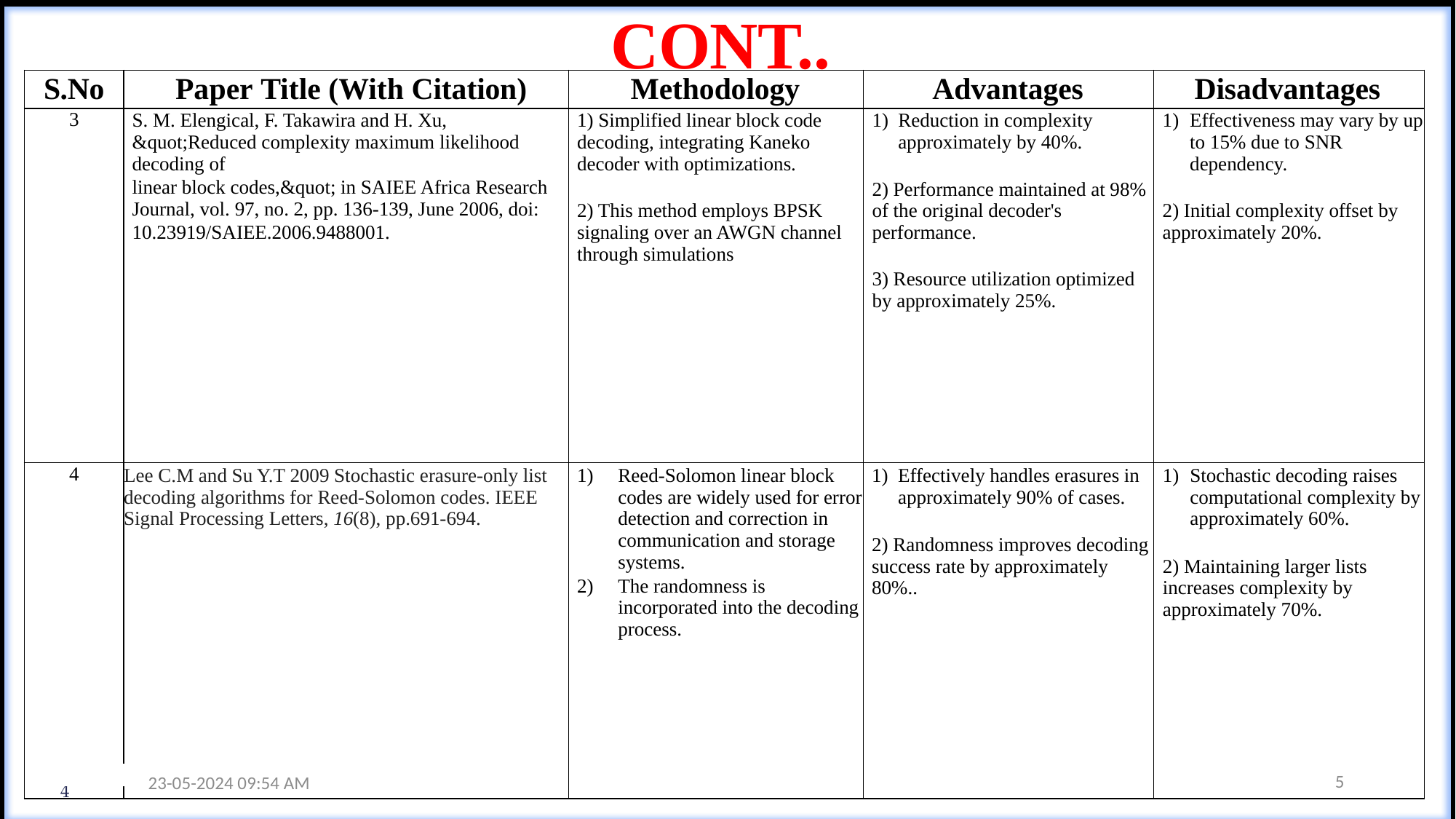

# CONT..

| S.No | Paper Title (With Citation) | Methodology | Advantages | Disadvantages |
| --- | --- | --- | --- | --- |
| 3 | S. M. Elengical, F. Takawira and H. Xu, &quot;Reduced complexity maximum likelihood decoding of linear block codes,&quot; in SAIEE Africa Research Journal, vol. 97, no. 2, pp. 136-139, June 2006, doi: 10.23919/SAIEE.2006.9488001. | 1) Simplified linear block code decoding, integrating Kaneko decoder with optimizations. 2) This method employs BPSK signaling over an AWGN channel through simulations | Reduction in complexity approximately by 40%. 2) Performance maintained at 98% of the original decoder's performance. 3) Resource utilization optimized by approximately 25%. | Effectiveness may vary by up to 15% due to SNR dependency. 2) Initial complexity offset by approximately 20%. |
| 4 | Lee C.M and Su Y.T 2009 Stochastic erasure-only list decoding algorithms for Reed-Solomon codes. IEEE Signal Processing Letters, 16(8), pp.691-694. | Reed-Solomon linear block codes are widely used for error detection and correction in communication and storage systems. The randomness is incorporated into the decoding process. | Effectively handles erasures in approximately 90% of cases. 2) Randomness improves decoding success rate by approximately 80%.. | Stochastic decoding raises computational complexity by approximately 60%. 2) Maintaining larger lists increases complexity by approximately 70%. |
5
23-05-2024 09:54 AM

2/12/2024

7